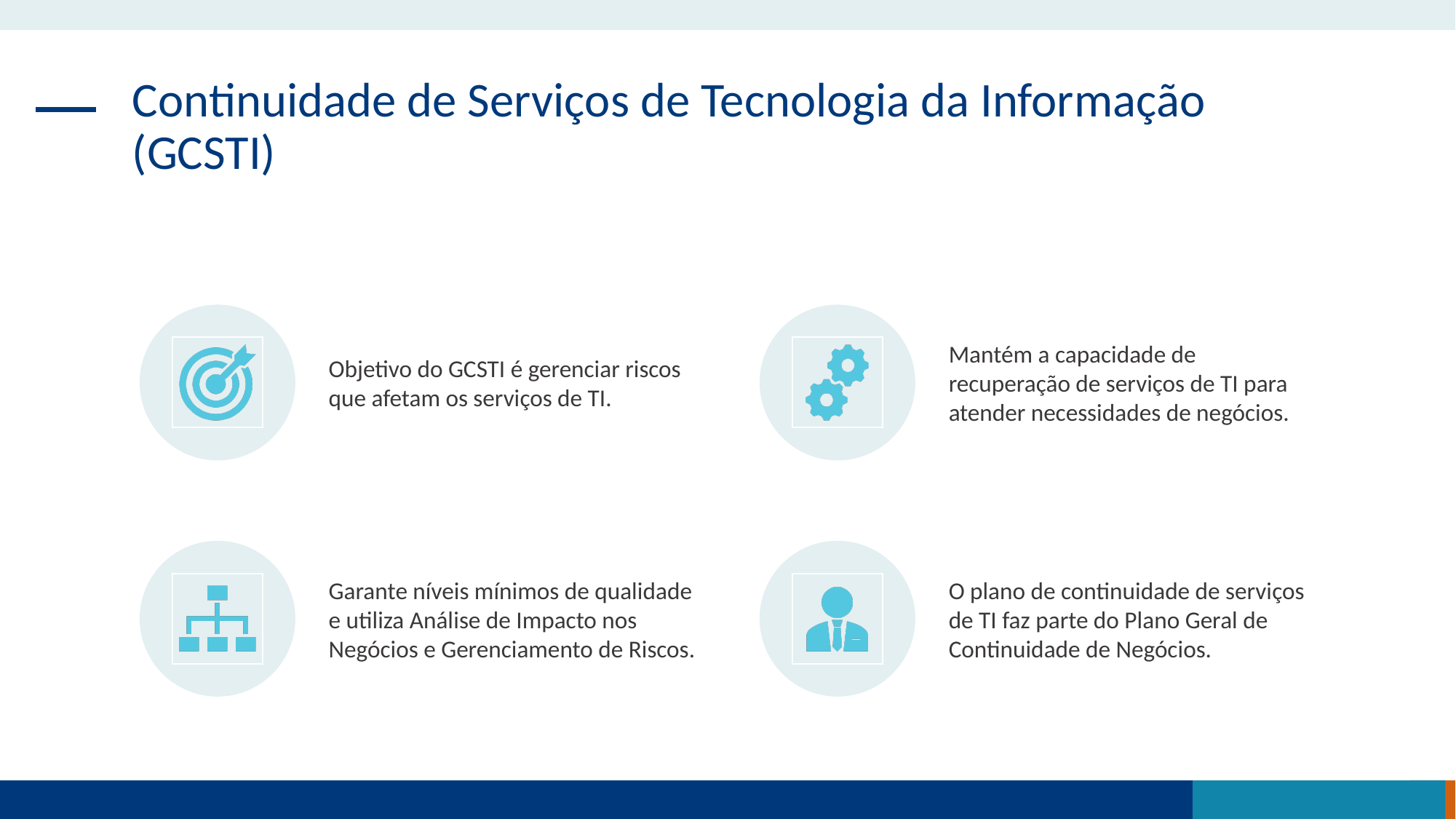

Continuidade de Serviços de Tecnologia da Informação (GCSTI)

Objetivo do GCSTI é gerenciar riscos que afetam os serviços de TI.
Mantém a capacidade de recuperação de serviços de TI para atender necessidades de negócios.
Garante níveis mínimos de qualidade e utiliza Análise de Impacto nos Negócios e Gerenciamento de Riscos.
O plano de continuidade de serviços de TI faz parte do Plano Geral de Continuidade de Negócios.